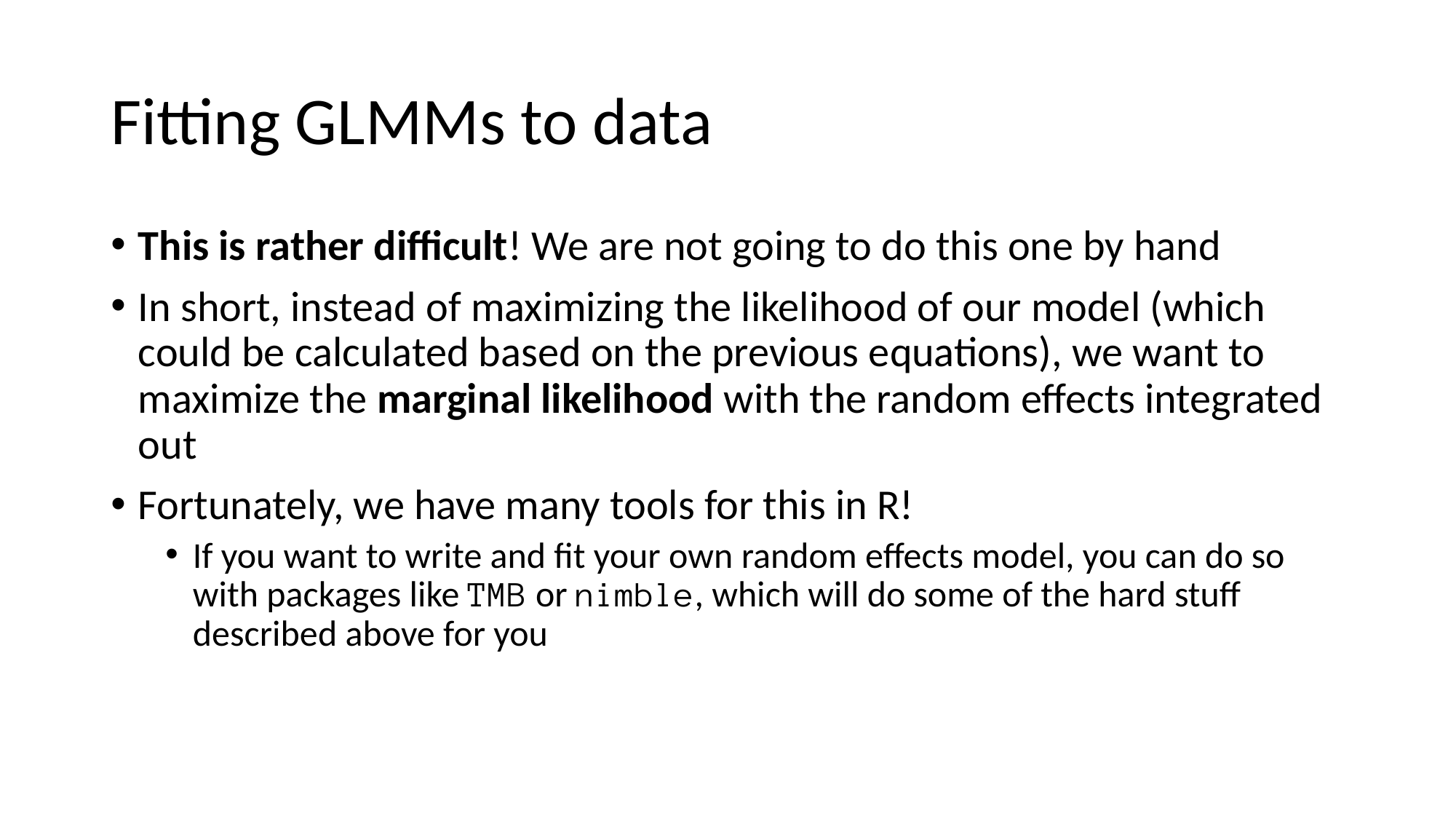

# Fitting GLMMs to data
This is rather difficult! We are not going to do this one by hand
In short, instead of maximizing the likelihood of our model (which could be calculated based on the previous equations), we want to maximize the marginal likelihood with the random effects integrated out
Fortunately, we have many tools for this in R!
If you want to write and fit your own random effects model, you can do so with packages like TMB or nimble, which will do some of the hard stuff described above for you